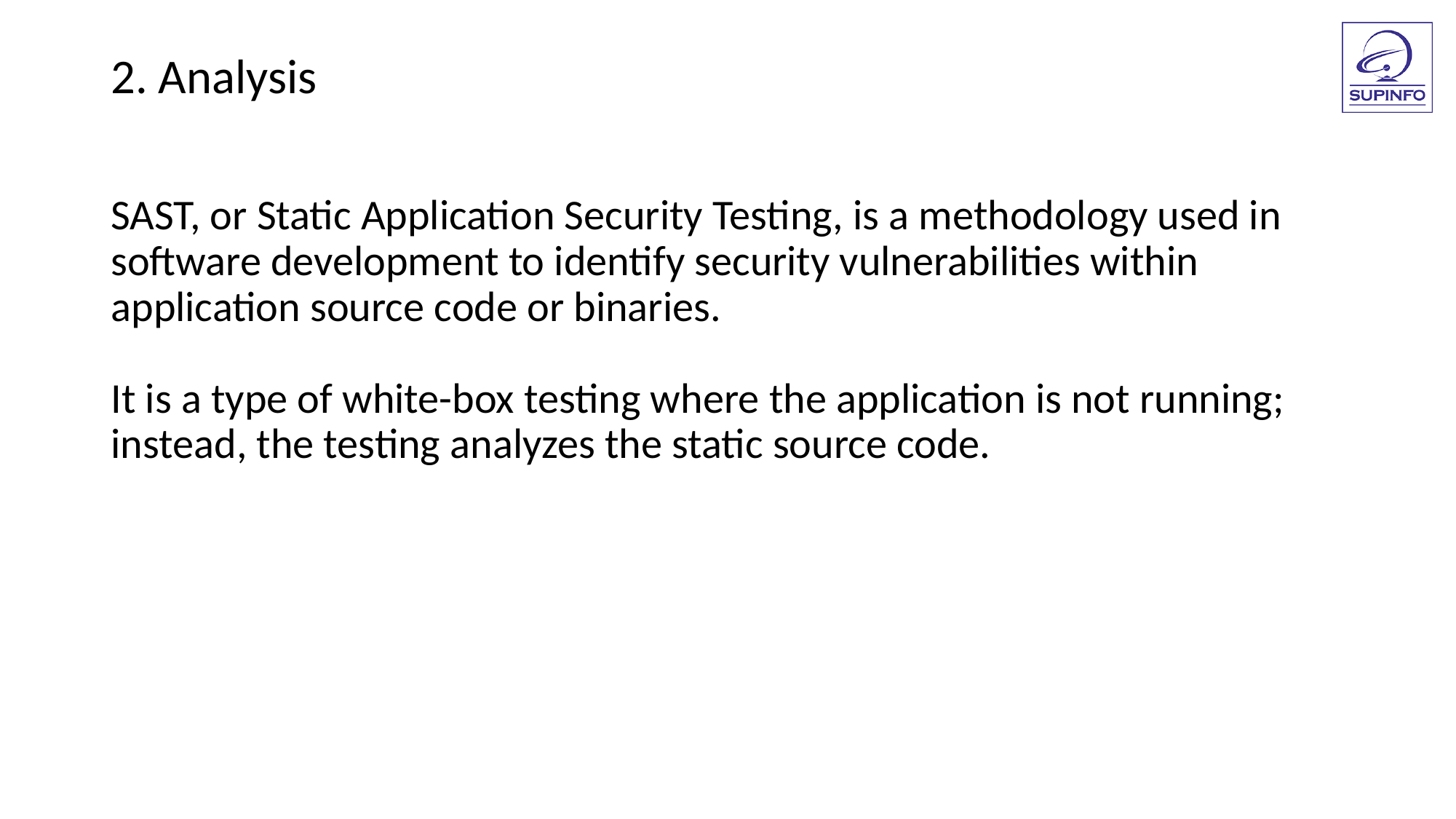

2. Analysis
SAST, or Static Application Security Testing, is a methodology used in software development to identify security vulnerabilities within application source code or binaries.

It is a type of white-box testing where the application is not running; instead, the testing analyzes the static source code.